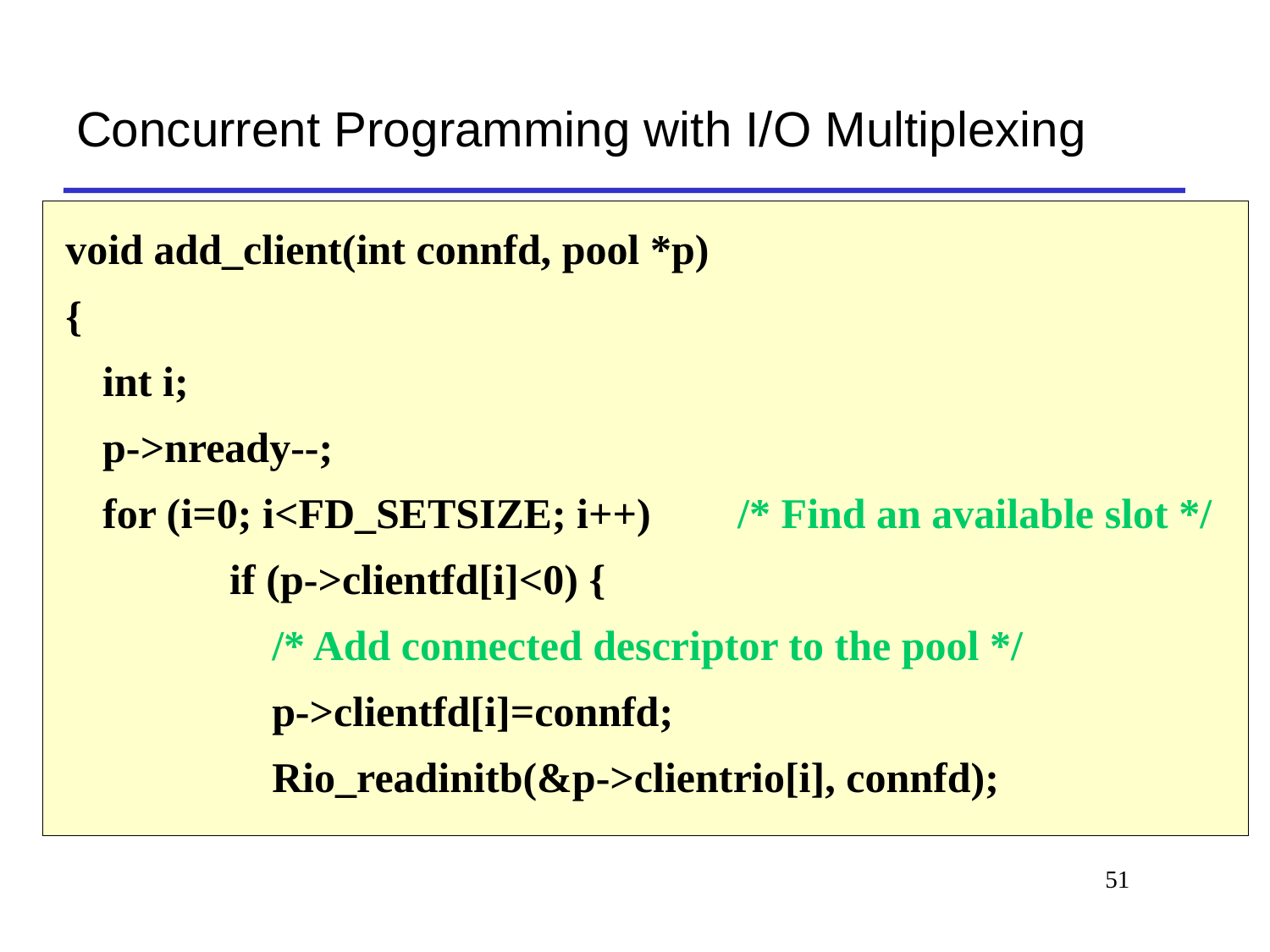

# Concurrent Programming with I/O Multiplexing
 void add_client(int connfd, pool *p)
 {
	int i;
	p->nready--;
	for (i=0; i<FD_SETSIZE; i++) 	/* Find an available slot */
		if (p->clientfd[i]<0) {
		    /* Add connected descriptor to the pool */
		    p->clientfd[i]=connfd;
		    Rio_readinitb(&p->clientrio[i], connfd);
51